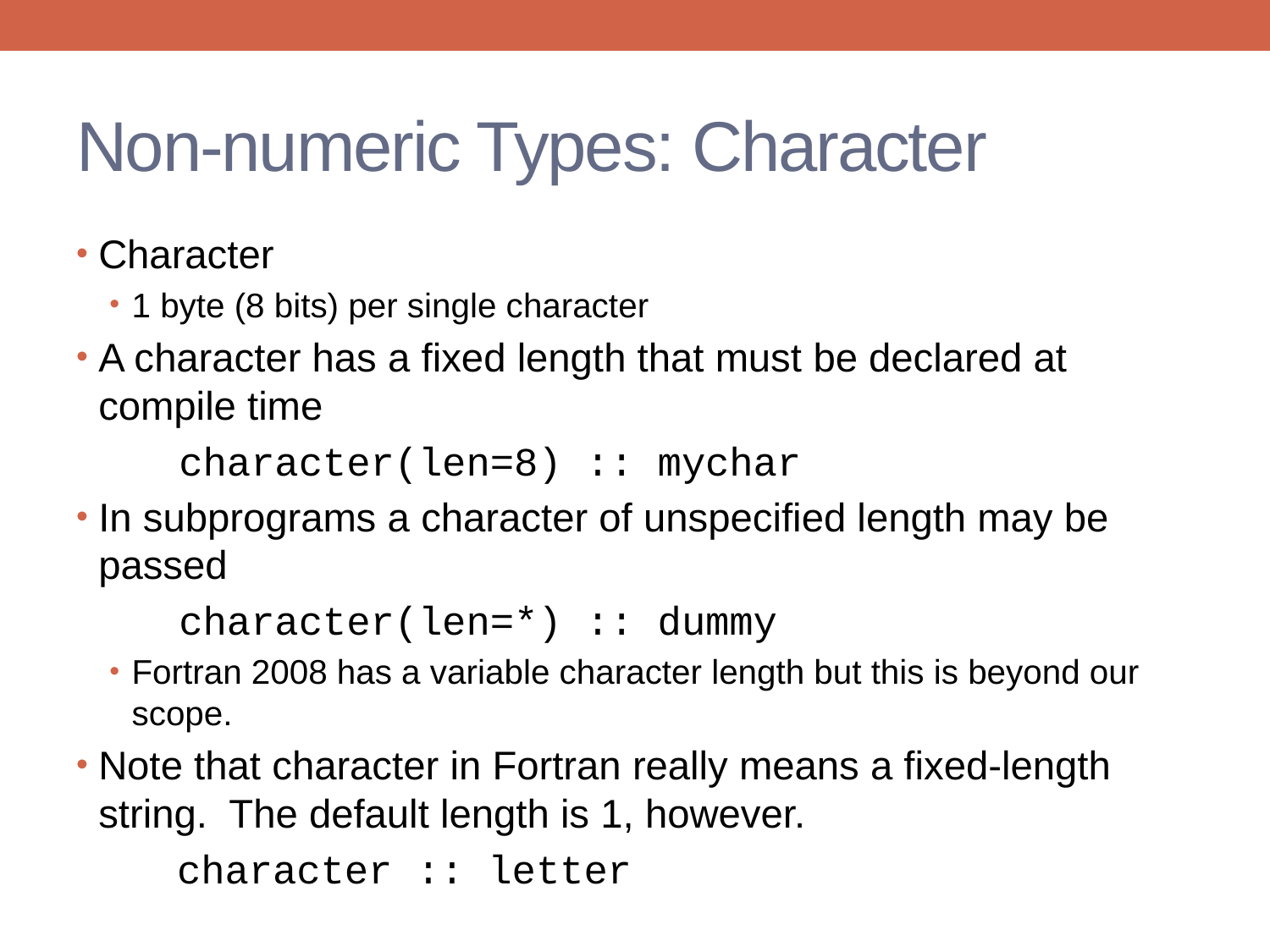

# Non-numeric Types: Character
Character
1 byte (8 bits) per single character
A character has a fixed length that must be declared at compile time
	character(len=8) :: mychar
In subprograms a character of unspecified length may be passed
	character(len=*) :: dummy
Fortran 2008 has a variable character length but this is beyond our scope.
Note that character in Fortran really means a fixed-length string.  The default length is 1, however.
         character :: letter